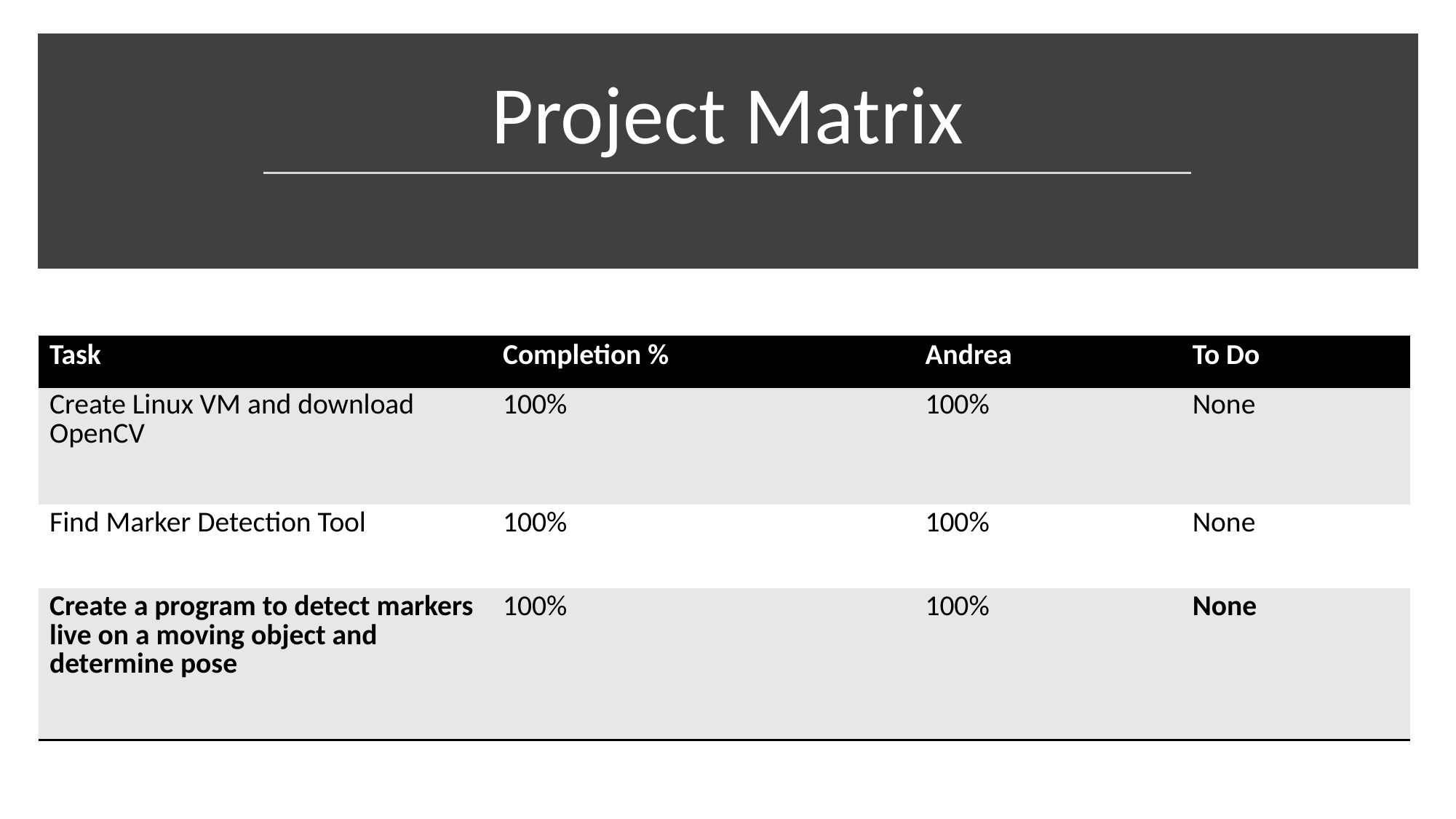

# Project Matrix
| Task | Completion % | Andrea | To Do |
| --- | --- | --- | --- |
| Create Linux VM and download OpenCV | 100% | 100% | None |
| Find Marker Detection Tool | 100% | 100% | None |
| Create a program to detect markers live on a moving object and determine pose | 100% | 100% | None |